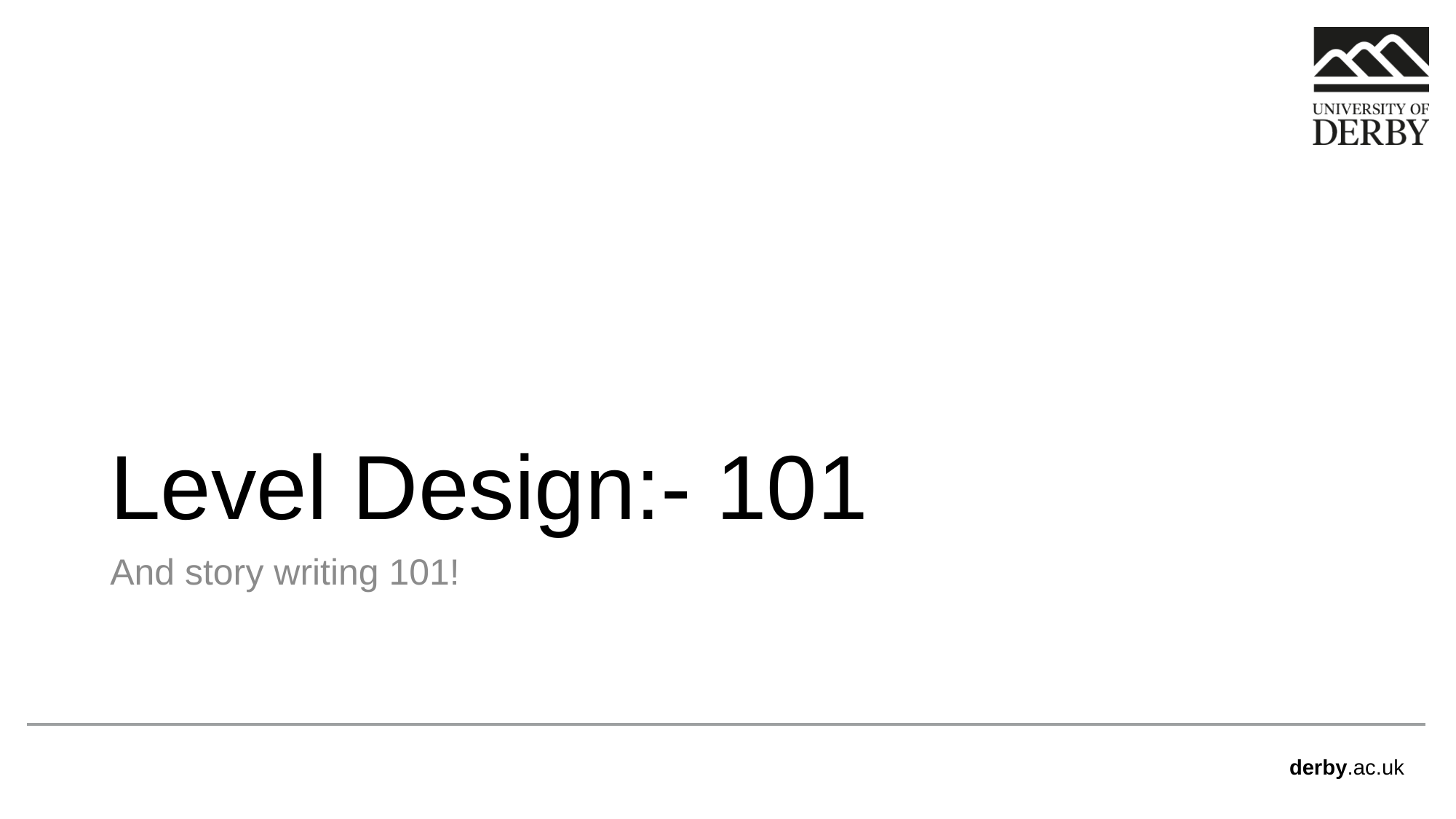

# Level Design:- 101
And story writing 101!